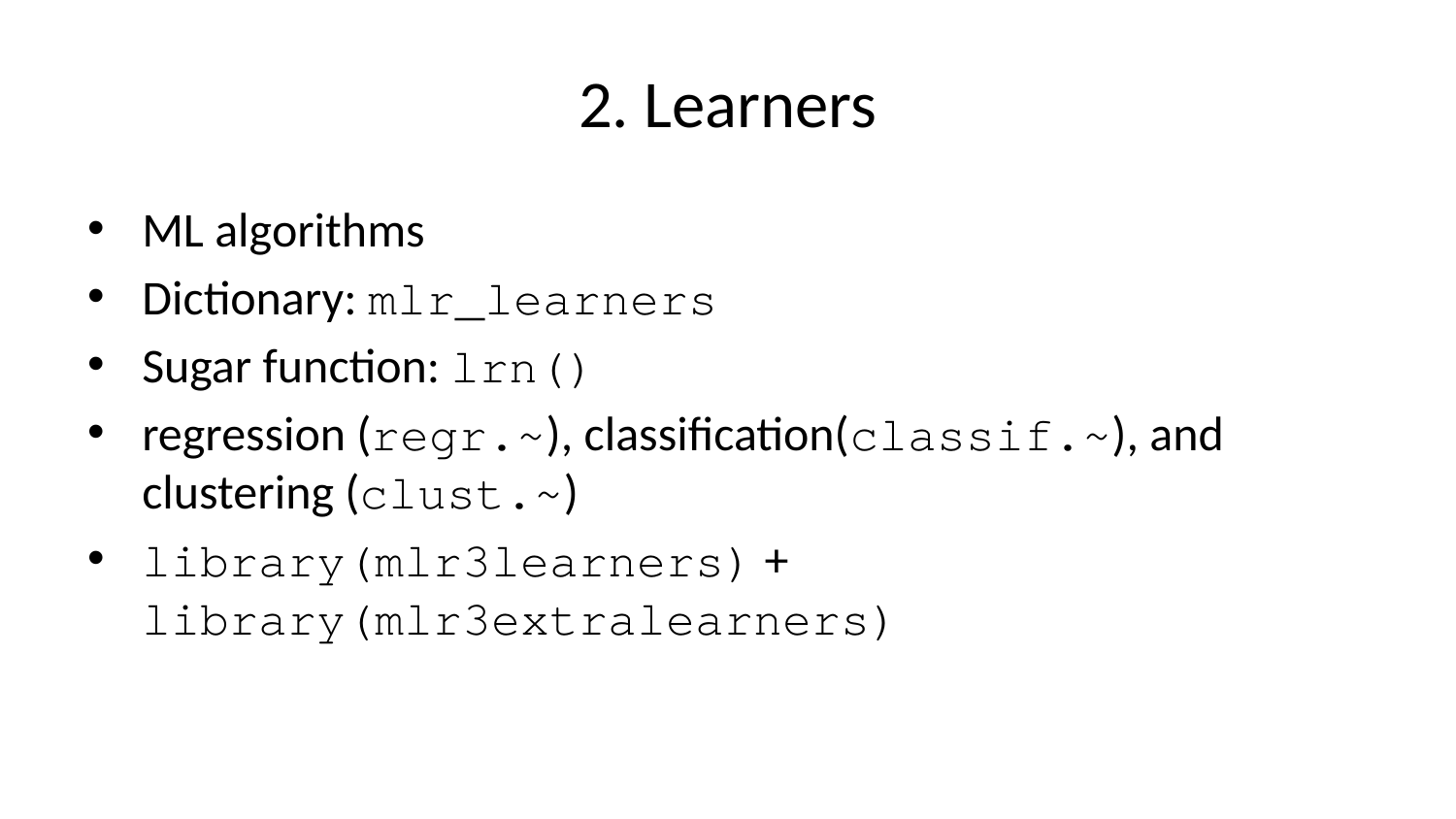

# 2. Learners
ML algorithms
Dictionary: mlr_learners
Sugar function: lrn()
regression (regr.~), classification(classif.~), and clustering (clust.~)
library(mlr3learners) + library(mlr3extralearners)